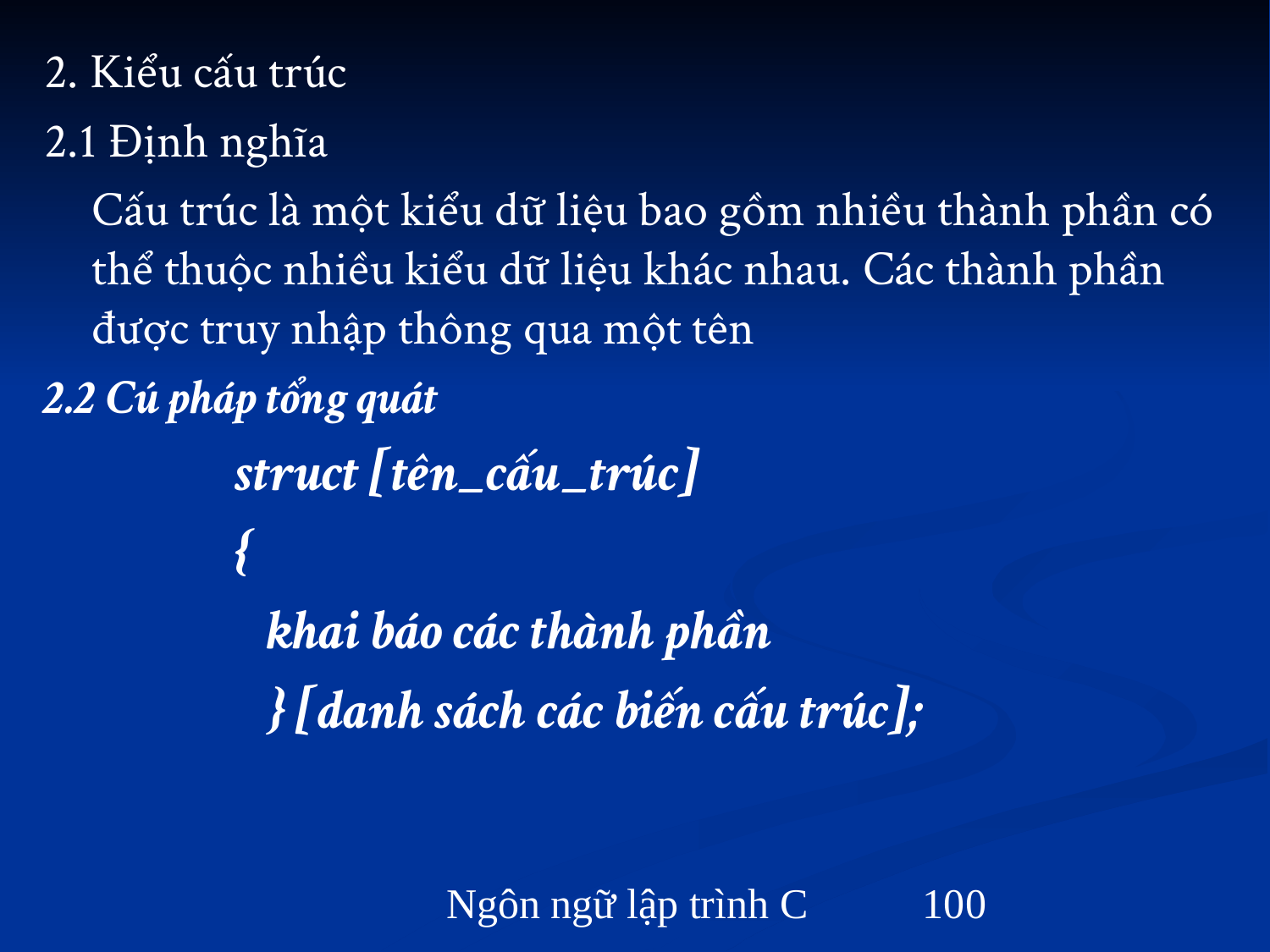

2. Kiểu cấu trúc
2.1 Định nghĩa
	Cấu trúc là một kiểu dữ liệu bao gồm nhiều thành phần có thể thuộc nhiều kiểu dữ liệu khác nhau. Các thành phần được truy nhập thông qua một tên
2.2 Cú pháp tổng quát
struct [tên_cấu_trúc]
{
	khai báo các thành phần
	} [danh sách các biến cấu trúc];
Ngôn ngữ lập trình C
100